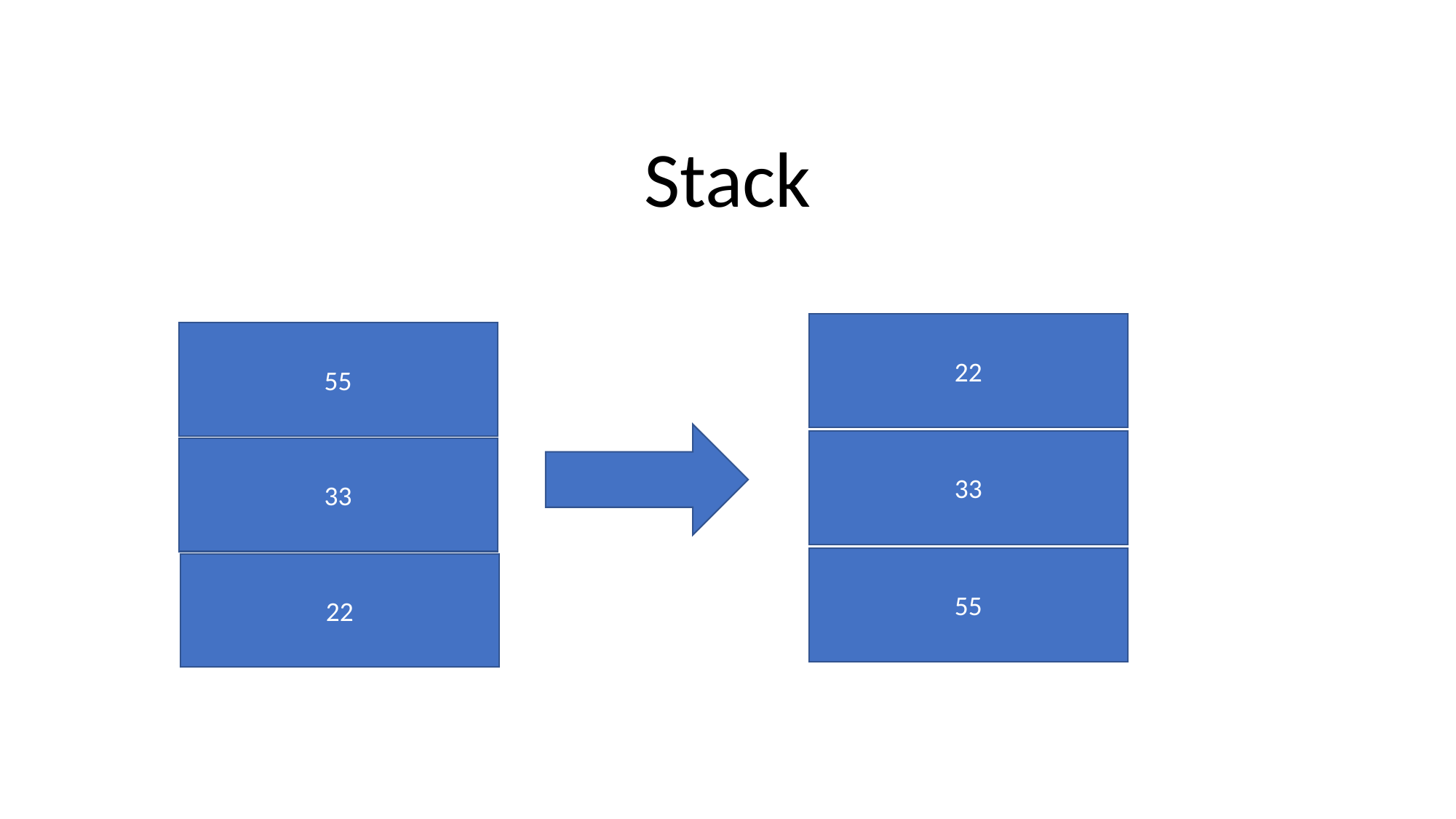

# Stack

22
55

33
33
55
22